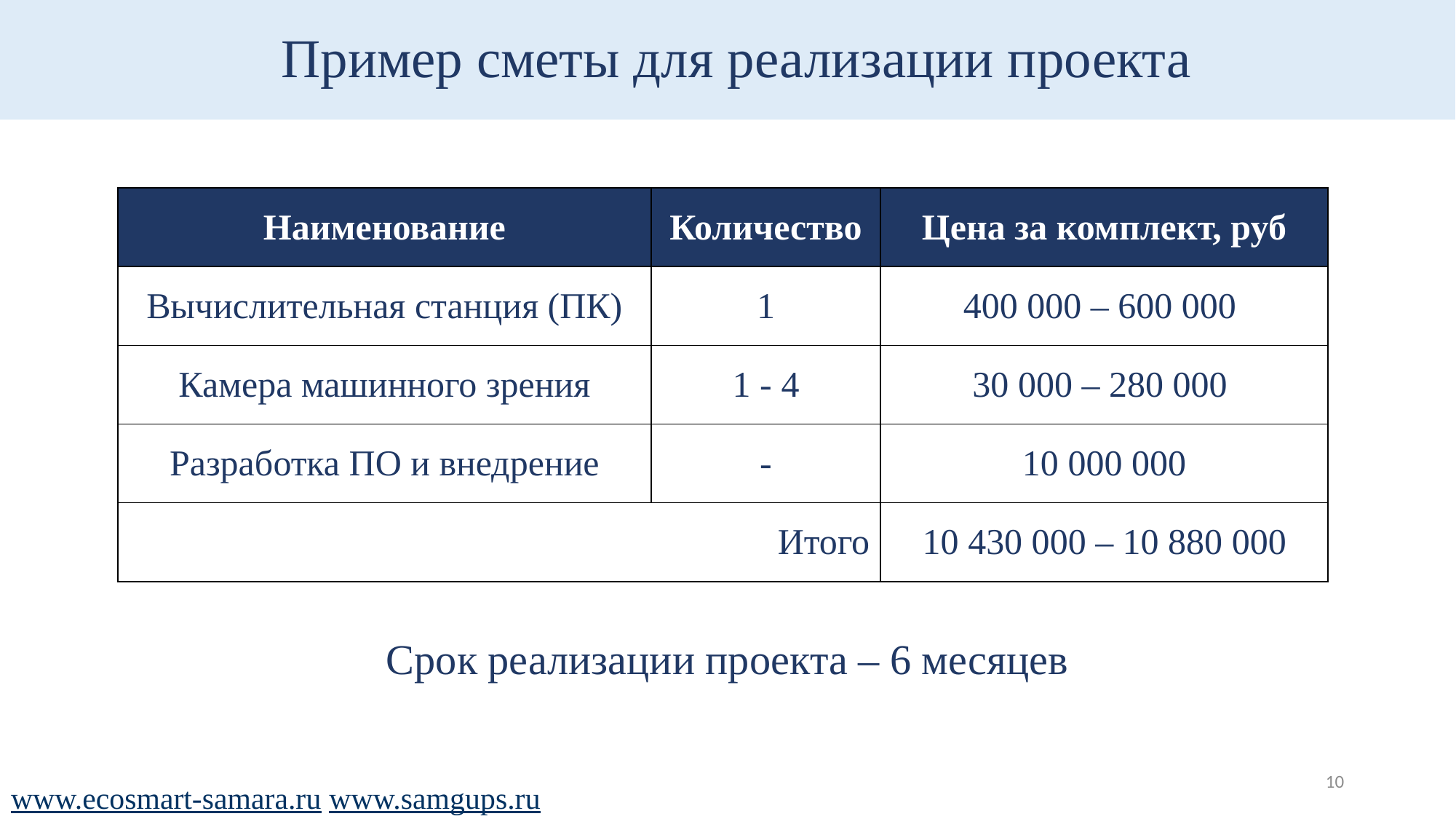

# Пример сметы для реализации проекта
| Наименование | Количество | Цена за комплект, руб |
| --- | --- | --- |
| Вычислительная станция (ПК) | 1 | 400 000 – 600 000 |
| Камера машинного зрения | 1 - 4 | 30 000 – 280 000 |
| Разработка ПО и внедрение | - | 10 000 000 |
| Итого |  | 10 430 000 – 10 880 000 |
Срок реализации проекта – 6 месяцев
10
www.ecosmart-samara.ru www.samgups.ru